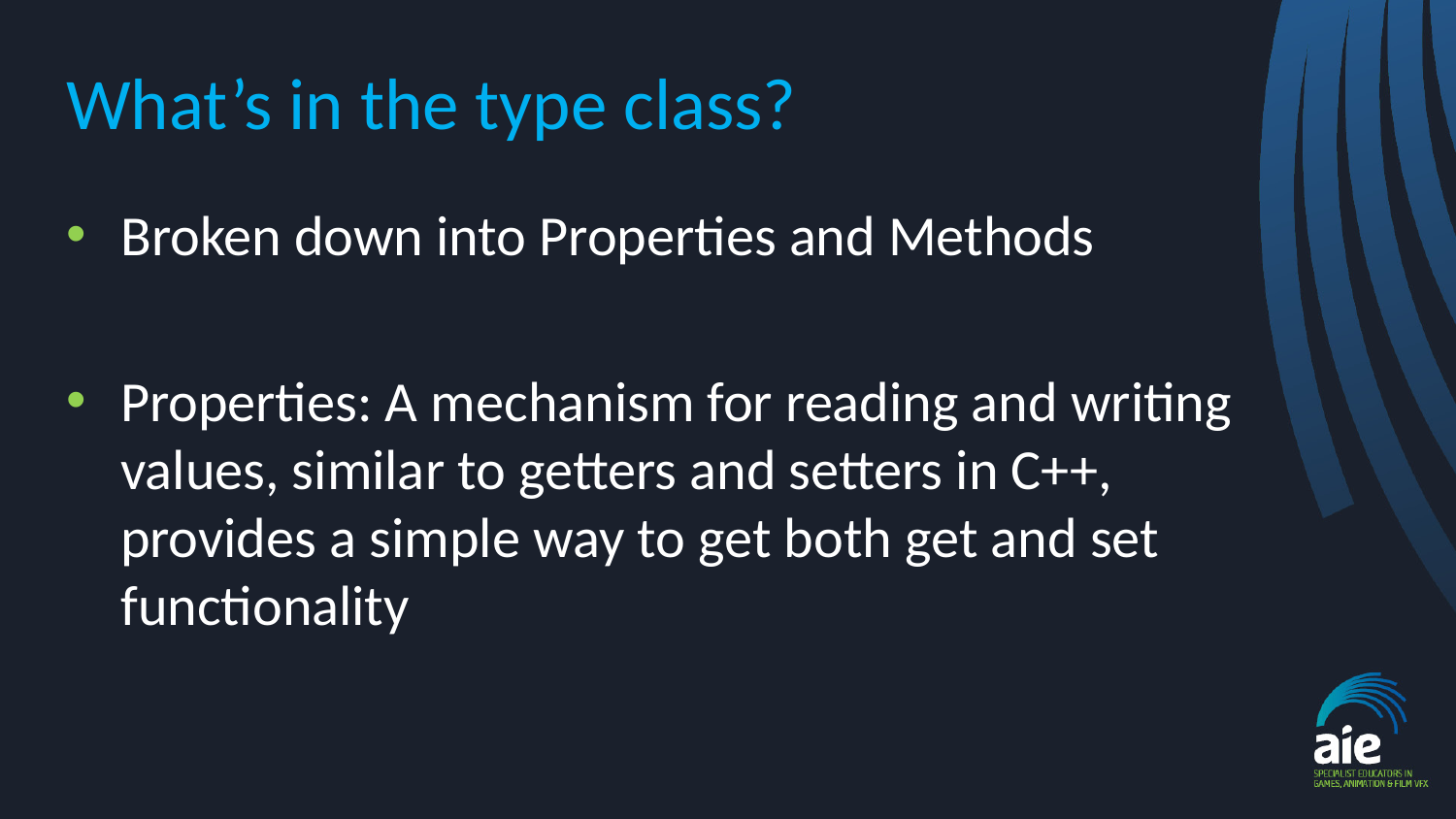

# What’s in the type class?
Broken down into Properties and Methods

Properties: A mechanism for reading and writing values, similar to getters and setters in C++, provides a simple way to get both get and set functionality